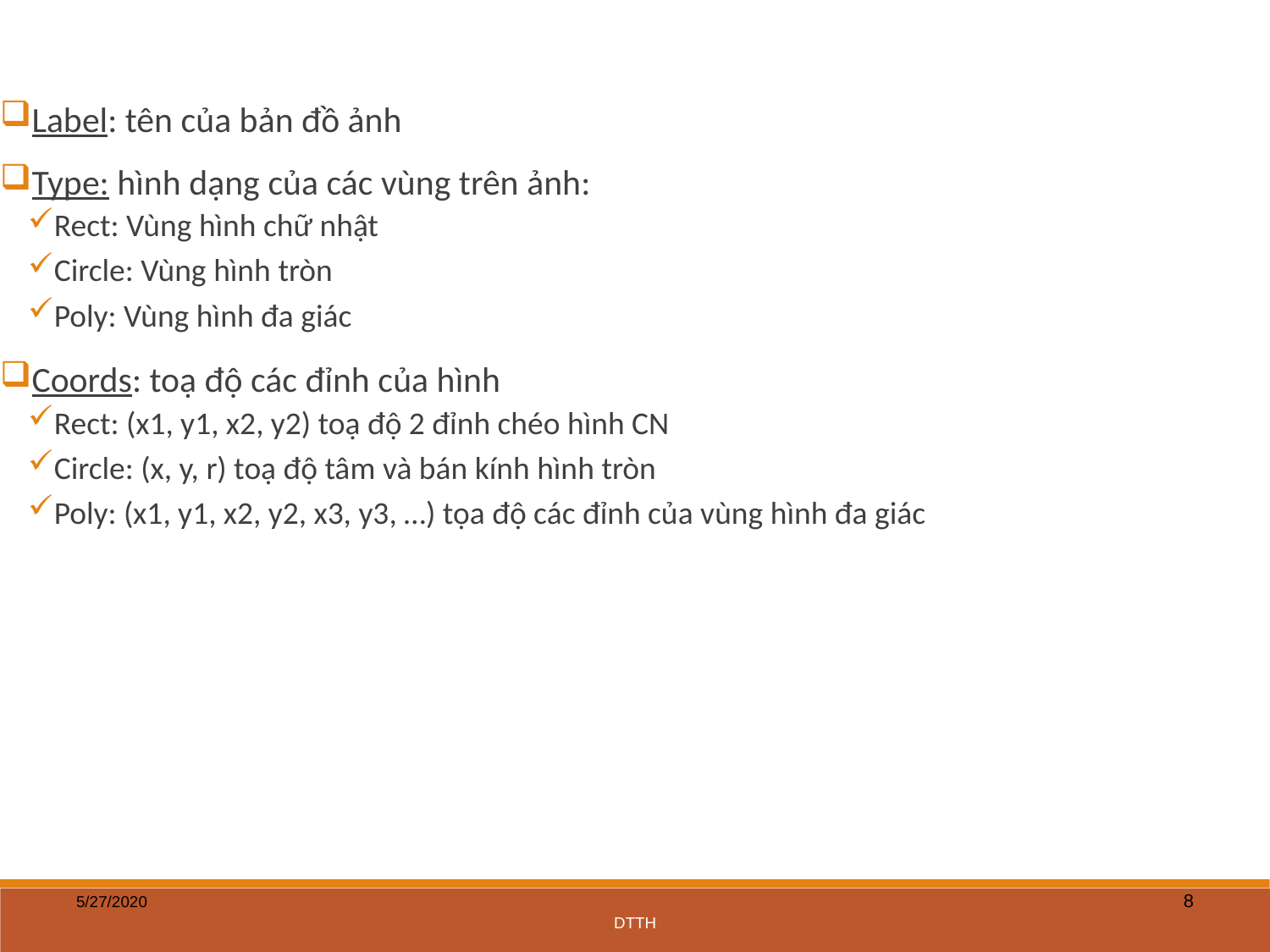

Label: tên của bản đồ ảnh
Type: hình dạng của các vùng trên ảnh:
Rect: Vùng hình chữ nhật
Circle: Vùng hình tròn
Poly: Vùng hình đa giác
Coords: toạ độ các đỉnh của hình
Rect: (x1, y1, x2, y2) toạ độ 2 đỉnh chéo hình CN
Circle: (x, y, r) toạ độ tâm và bán kính hình tròn
Poly: (x1, y1, x2, y2, x3, y3, …) tọa độ các đỉnh của vùng hình đa giác
8
5/27/2020
DTTH